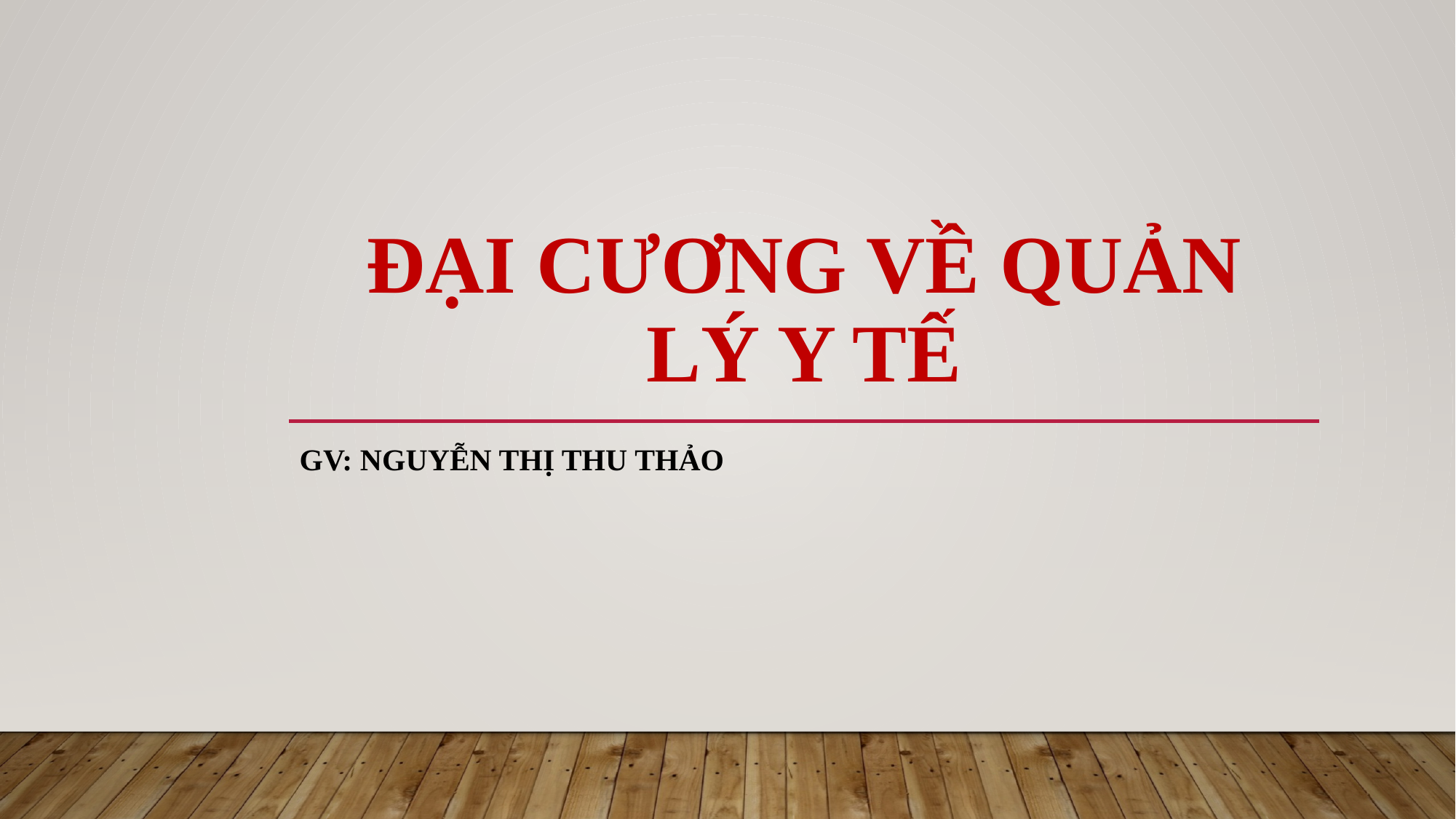

# đại cương về quản lý y tế
Gv: nguyễn thị thu thảo